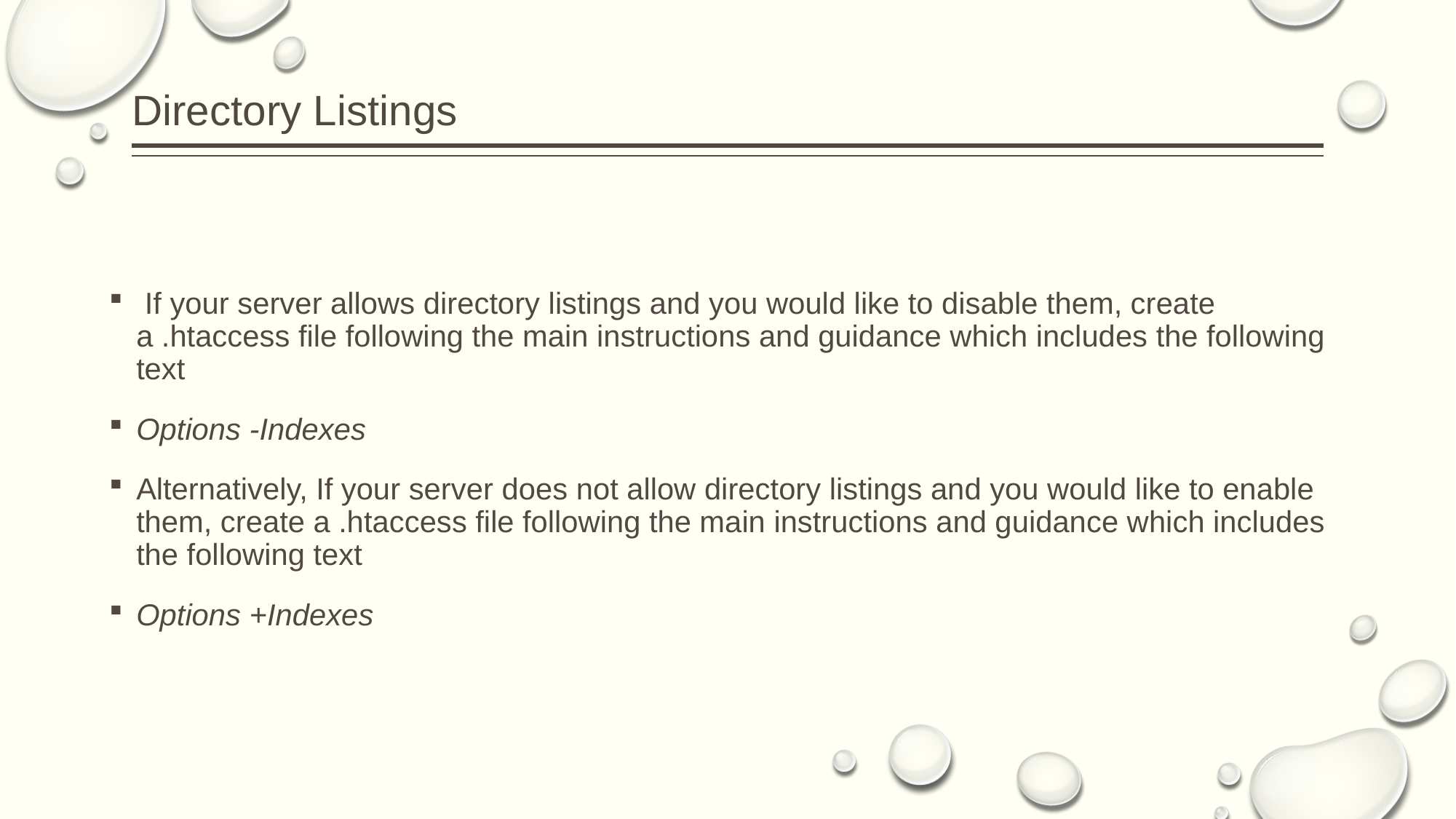

# Directory Listings
 If your server allows directory listings and you would like to disable them, create a .htaccess file following the main instructions and guidance which includes the following text
Options -Indexes
Alternatively, If your server does not allow directory listings and you would like to enable them, create a .htaccess file following the main instructions and guidance which includes the following text
Options +Indexes